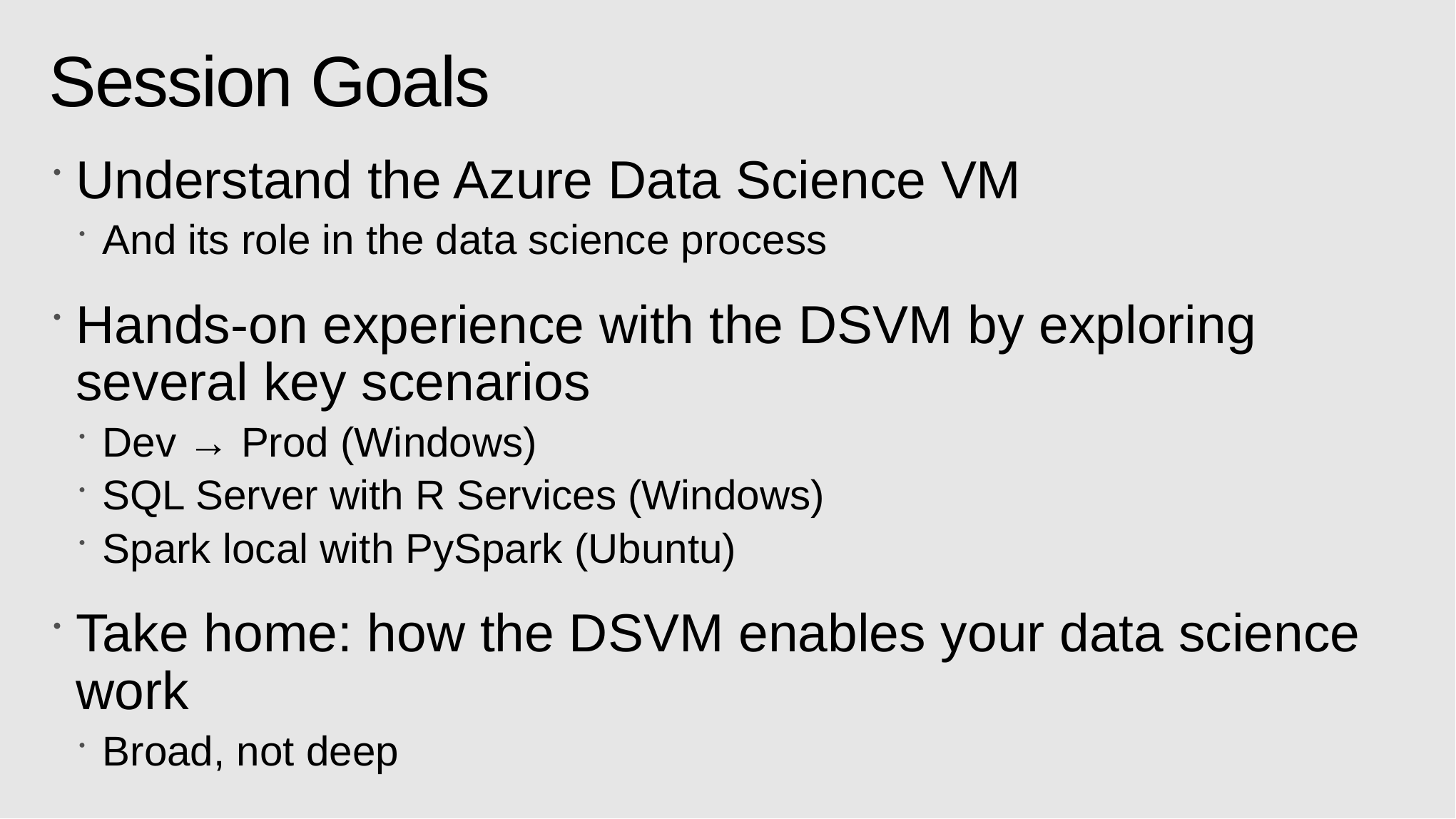

# Session Goals
Understand the Azure Data Science VM
And its role in the data science process

Hands-on experience with the DSVM by exploring several key scenarios
Dev → Prod (Windows)
SQL Server with R Services (Windows)
Spark local with PySpark (Ubuntu)

Take home: how the DSVM enables your data science work
Broad, not deep